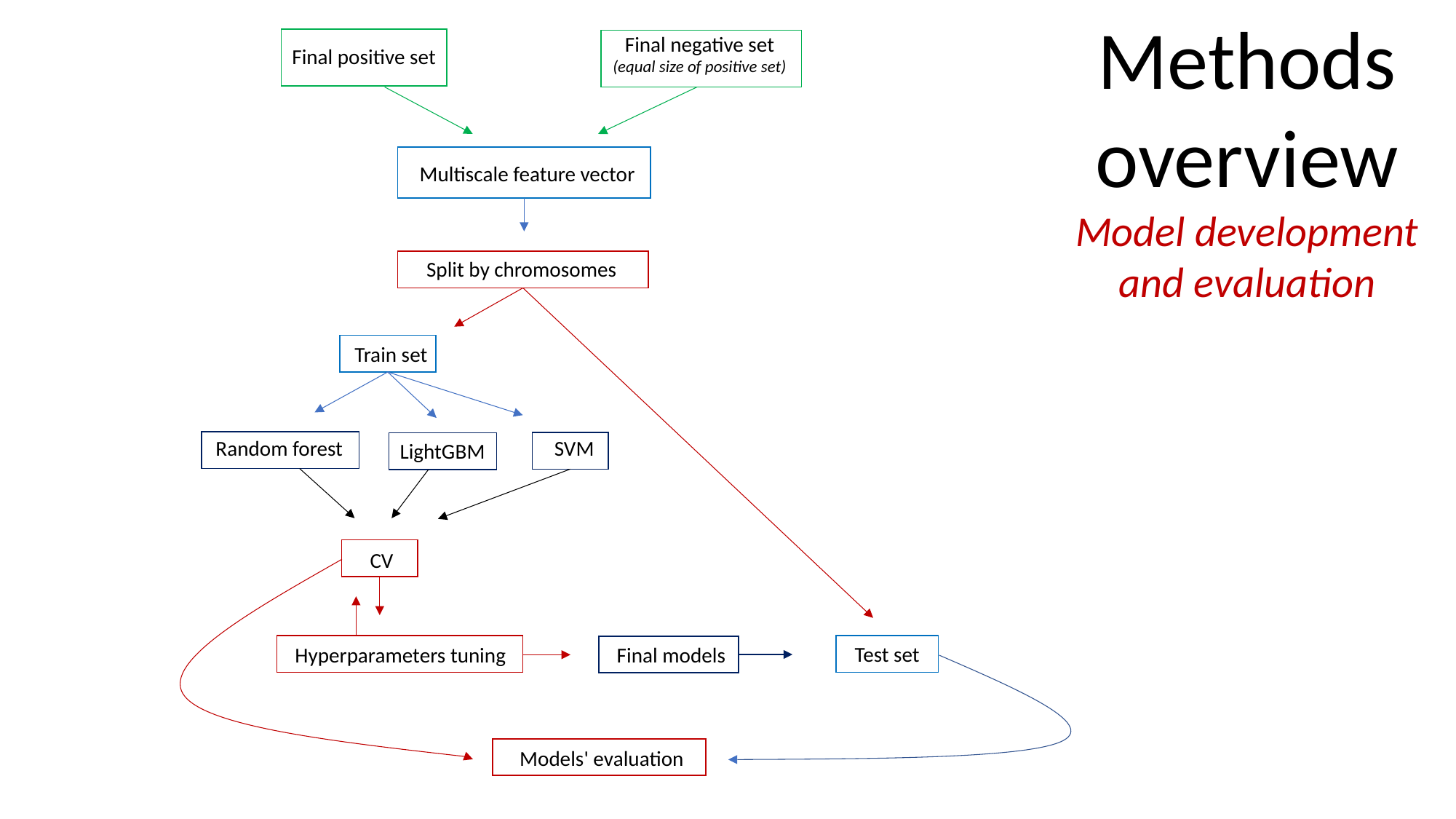

Methods overview
Model development and evaluation

Final negative set
(equal size of positive set)

Final positive set

Multiscale feature vector
Split by chromosomes

Train set
Random forest
SVM

LightGBM

CV

Test set

Final models
Hyperparameters tuning

Models' evaluation